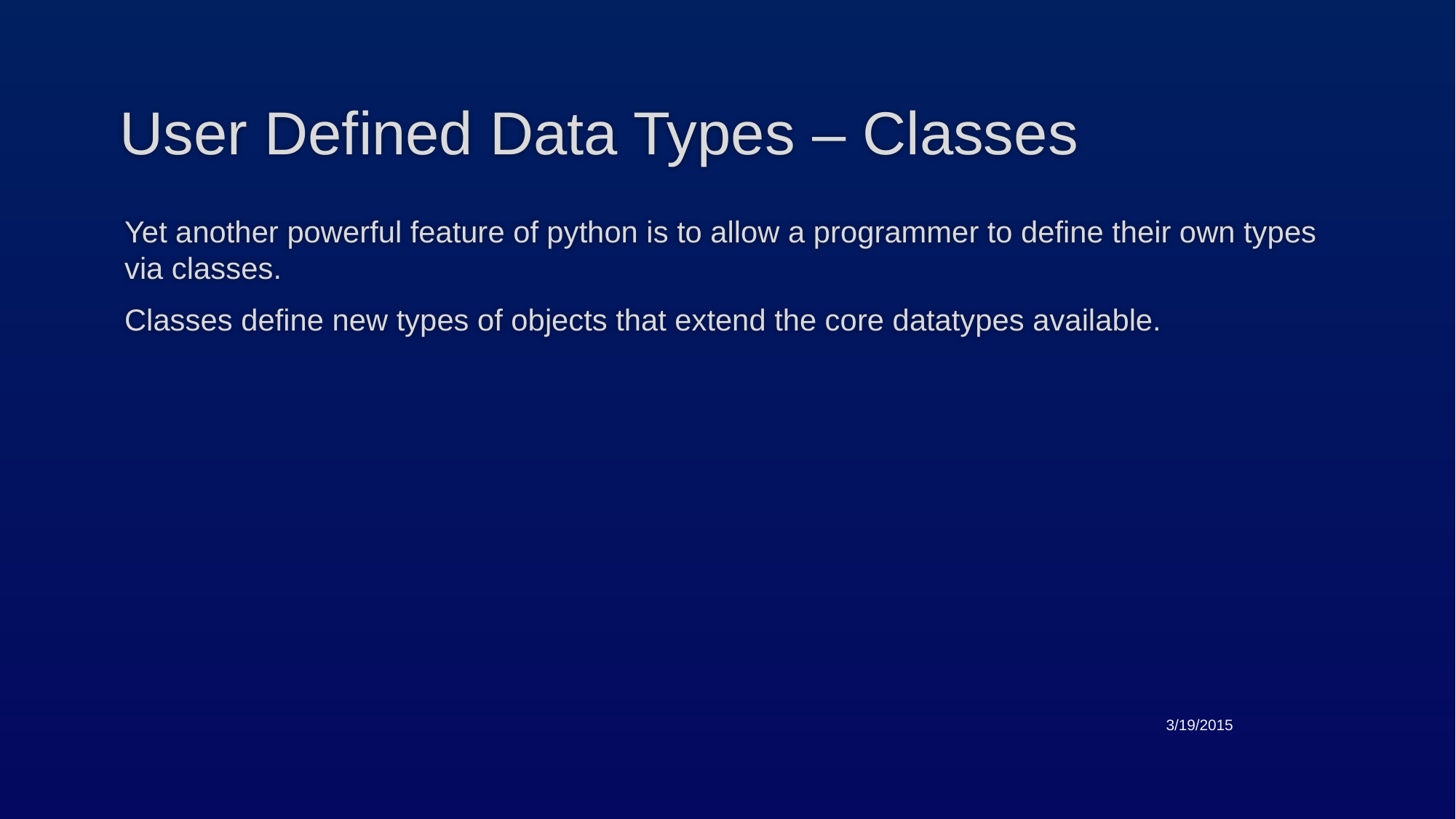

# User Defined Data Types – Classes
Yet another powerful feature of python is to allow a programmer to define their own types via classes.
Classes define new types of objects that extend the core datatypes available.
3/19/2015